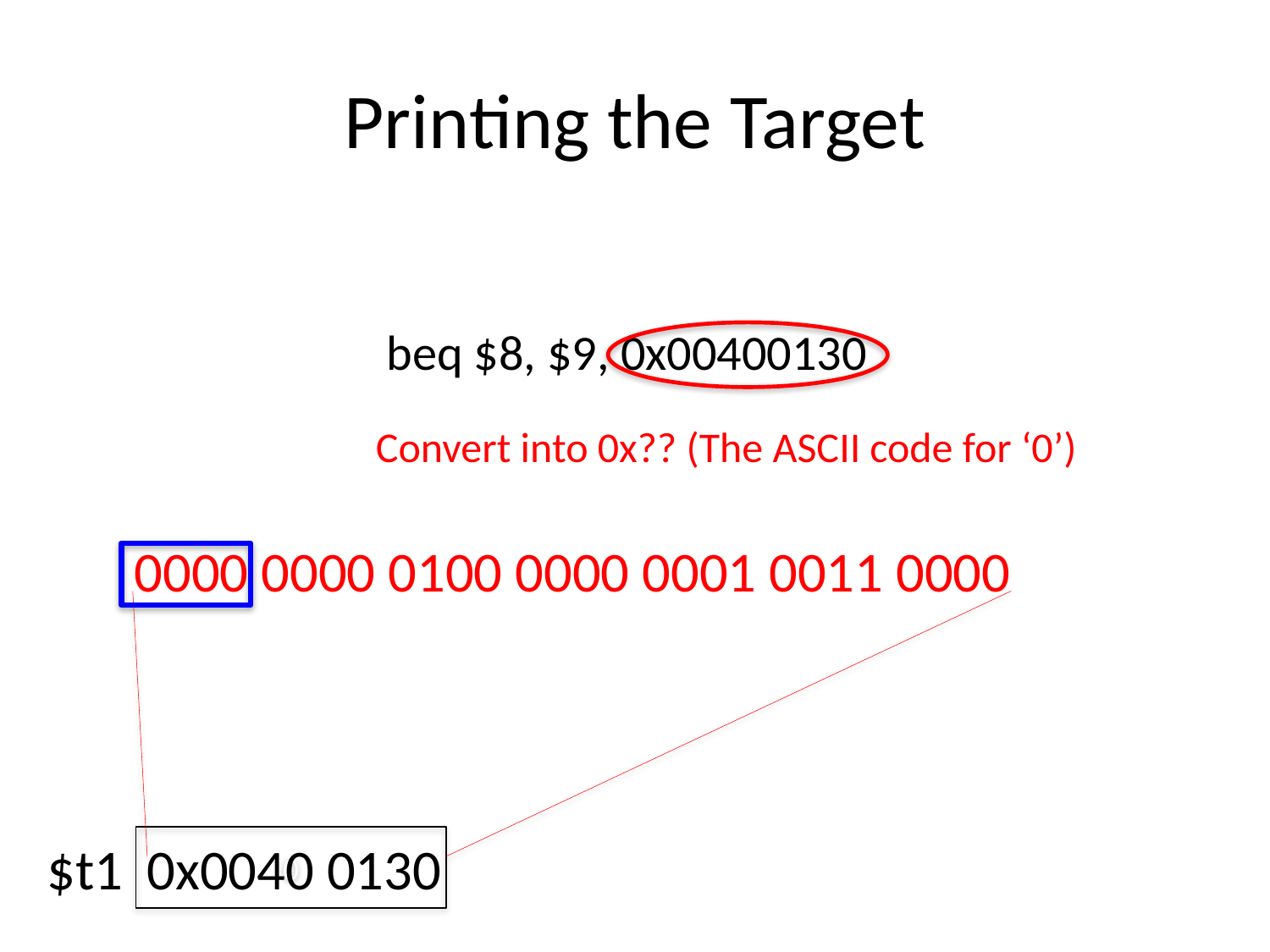

# Printing the Target
beq $8, $9, 0x00400130

Convert into 0x?? (The ASCII code for ‘0’)
0000 0000 0100 0000 0001 0011 0000

$t1
0x0040 0130
0